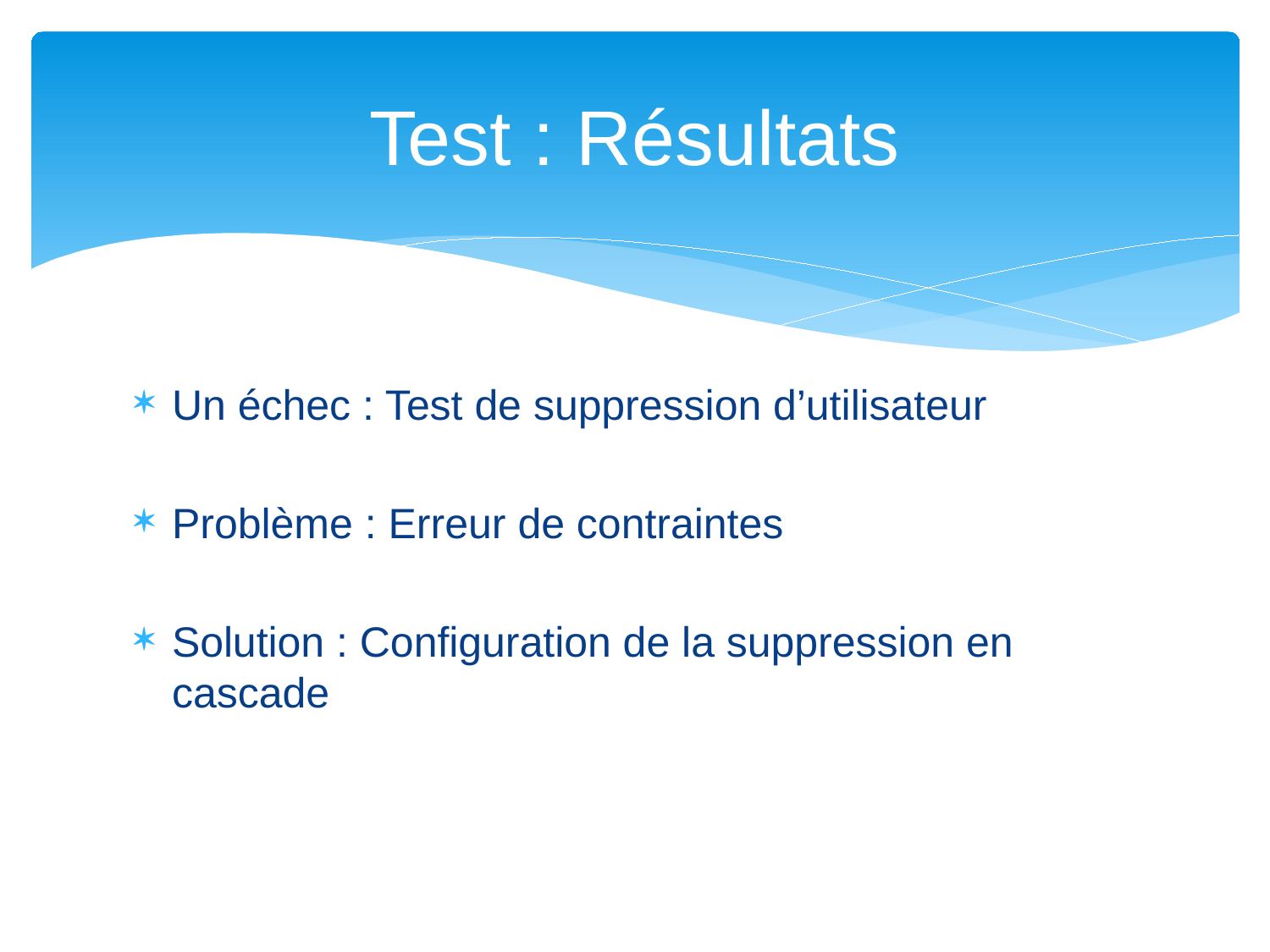

# Test : Résultats
Un échec : Test de suppression d’utilisateur

Problème : Erreur de contraintes

Solution : Configuration de la suppression en cascade